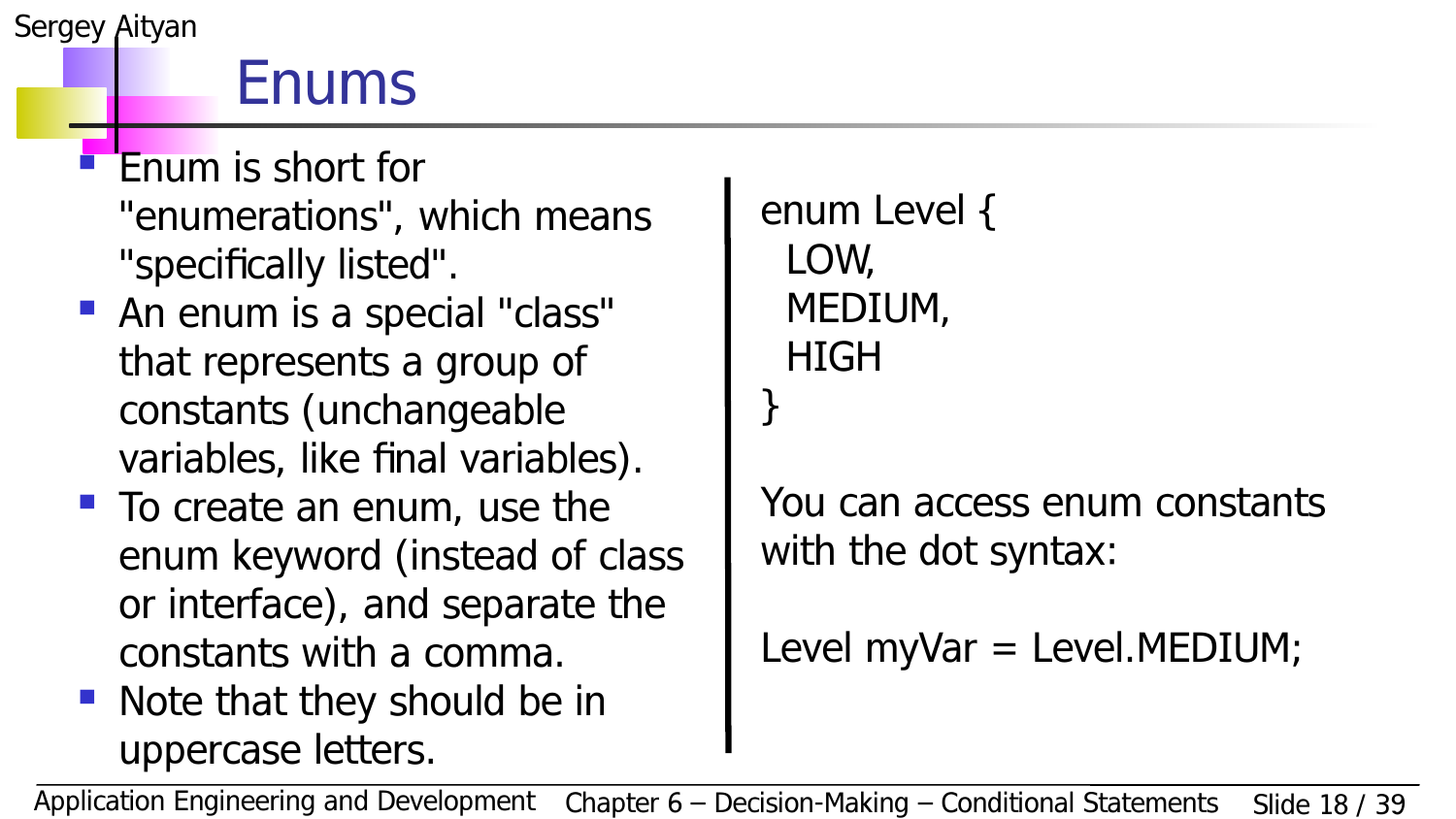

# Enums
Enum is short for "enumerations", which means "specifically listed".
An enum is a special "class" that represents a group of constants (unchangeable variables, like final variables).
To create an enum, use the enum keyword (instead of class or interface), and separate the constants with a comma.
Note that they should be in uppercase letters.
enum Level {
  LOW,
  MEDIUM,
  HIGH
}

You can access enum constants with the dot syntax:

Level myVar = Level.MEDIUM;